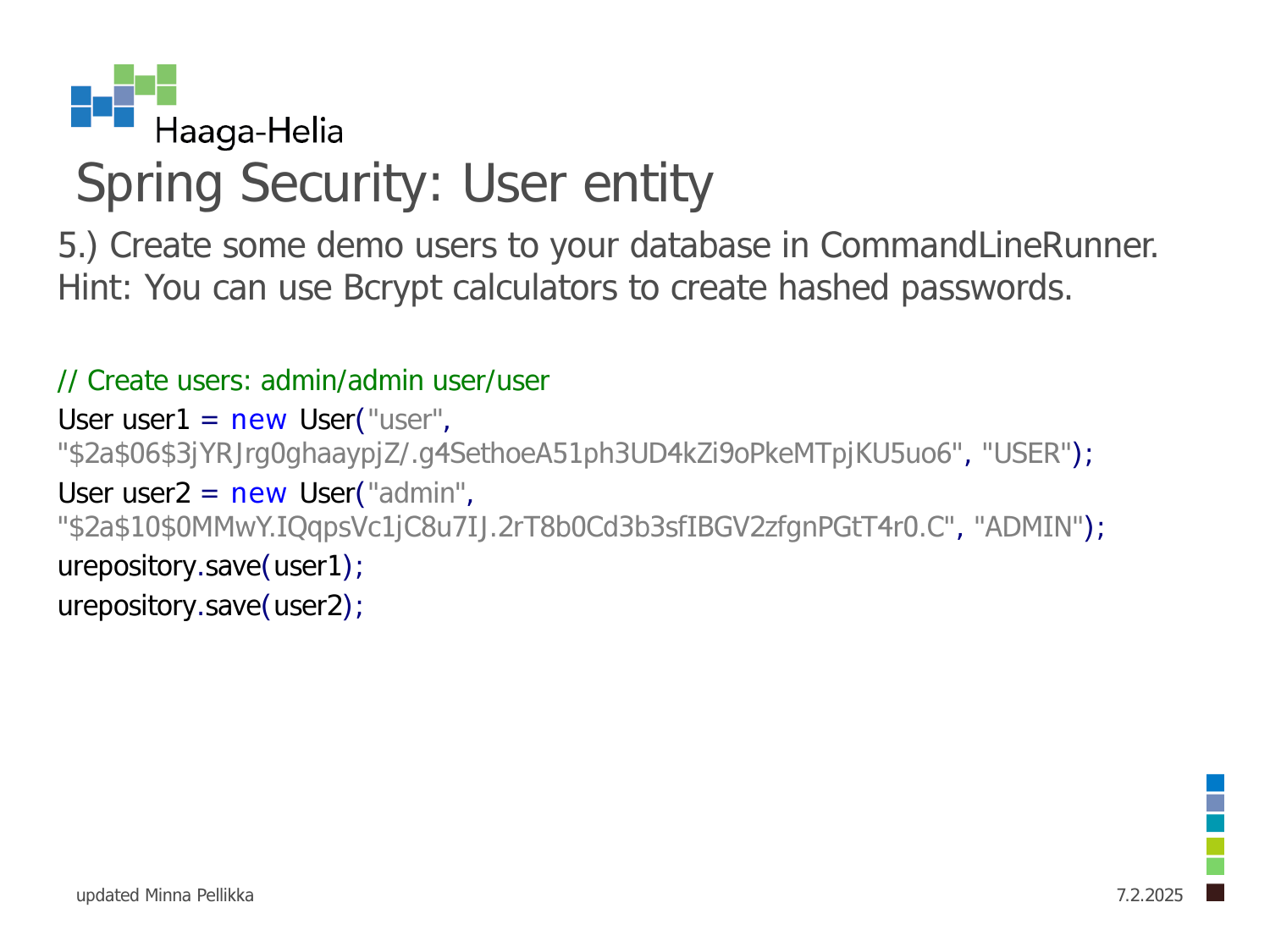

# Spring Security: User entity
5.) Create some demo users to your database in CommandLineRunner. Hint: You can use Bcrypt calculators to create hashed passwords.

// Create users: admin/admin user/user
User user1 = new User("user", "$2a$06$3jYRJrg0ghaaypjZ/.g4SethoeA51ph3UD4kZi9oPkeMTpjKU5uo6", "USER");
User user2 = new User("admin", "$2a$10$0MMwY.IQqpsVc1jC8u7IJ.2rT8b0Cd3b3sfIBGV2zfgnPGtT4r0.C", "ADMIN");
urepository.save(user1);
urepository.save(user2);
updated Minna Pellikka
7.2.2025